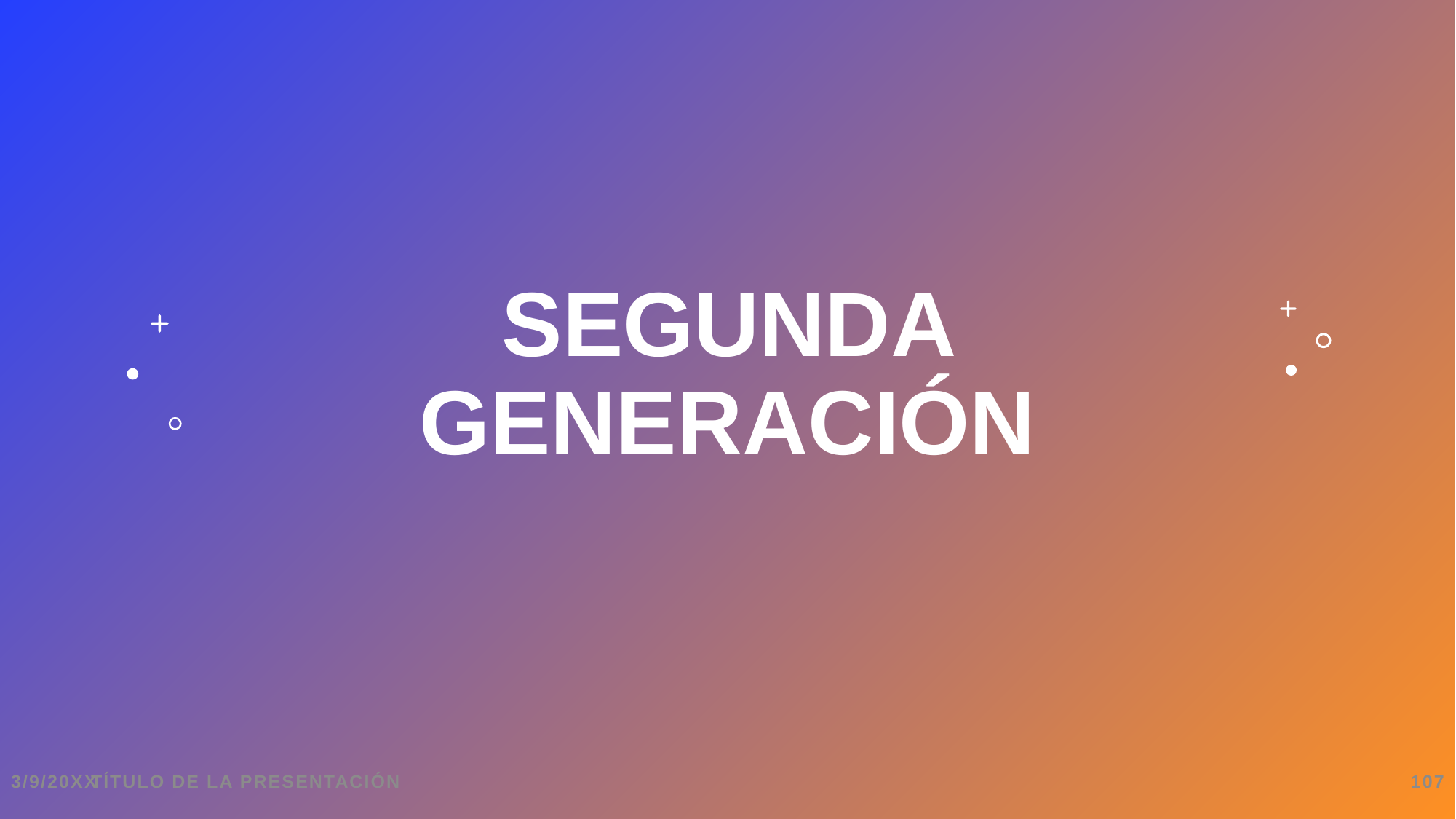

# SEGUNDA GENERACIÓN
3/9/20XX
Título de la presentación
107